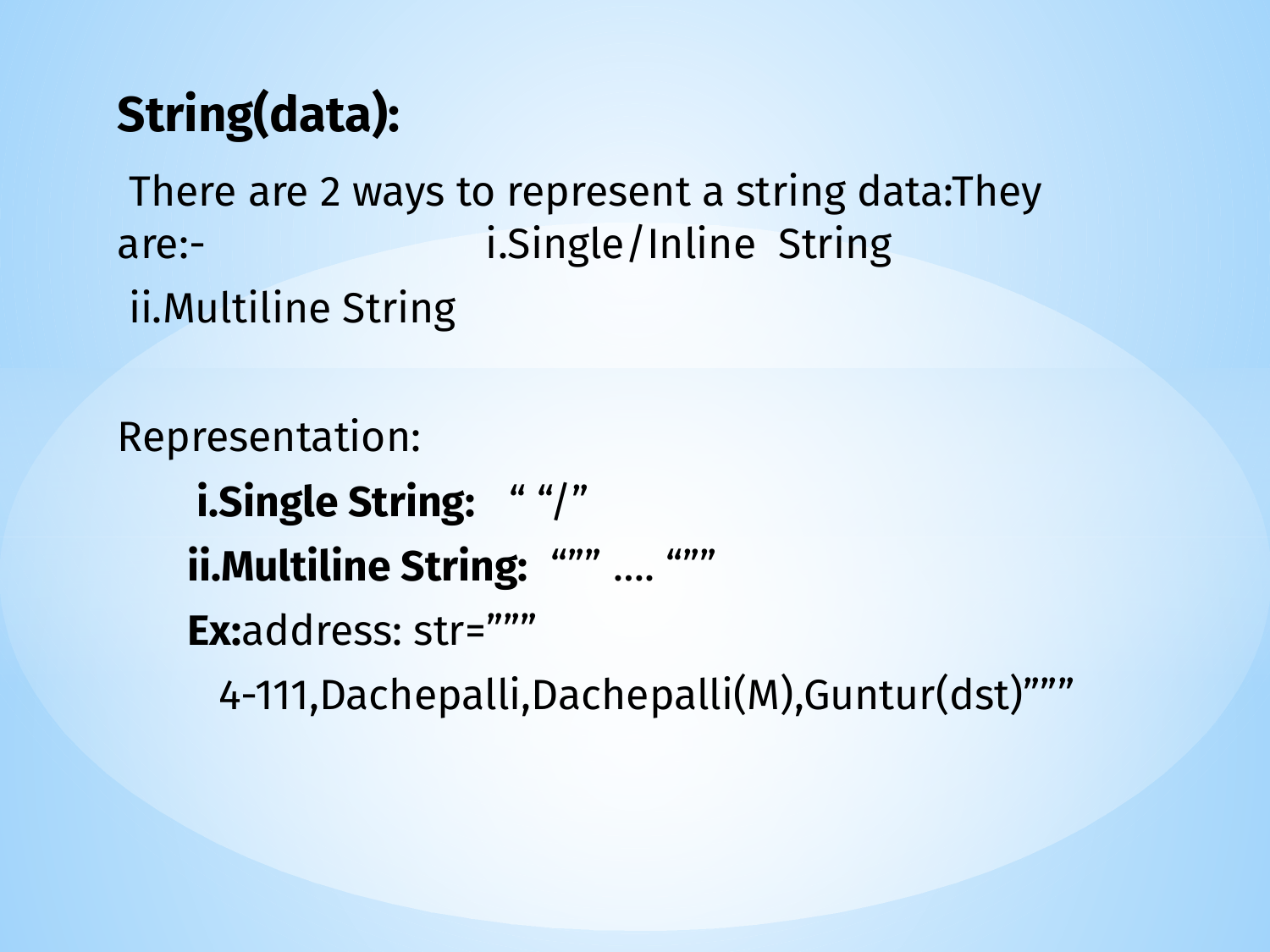

String(data):
 There are 2 ways to represent a string data:They are:-                         i.Single/Inline  String
 ii.Multiline String

Representation:
        i.Single String:   “ “/”
       ii.Multiline String:  “”” …. “””
       Ex:address: str=”””
         4-111,Dachepalli,Dachepalli(M),Guntur(dst)”””